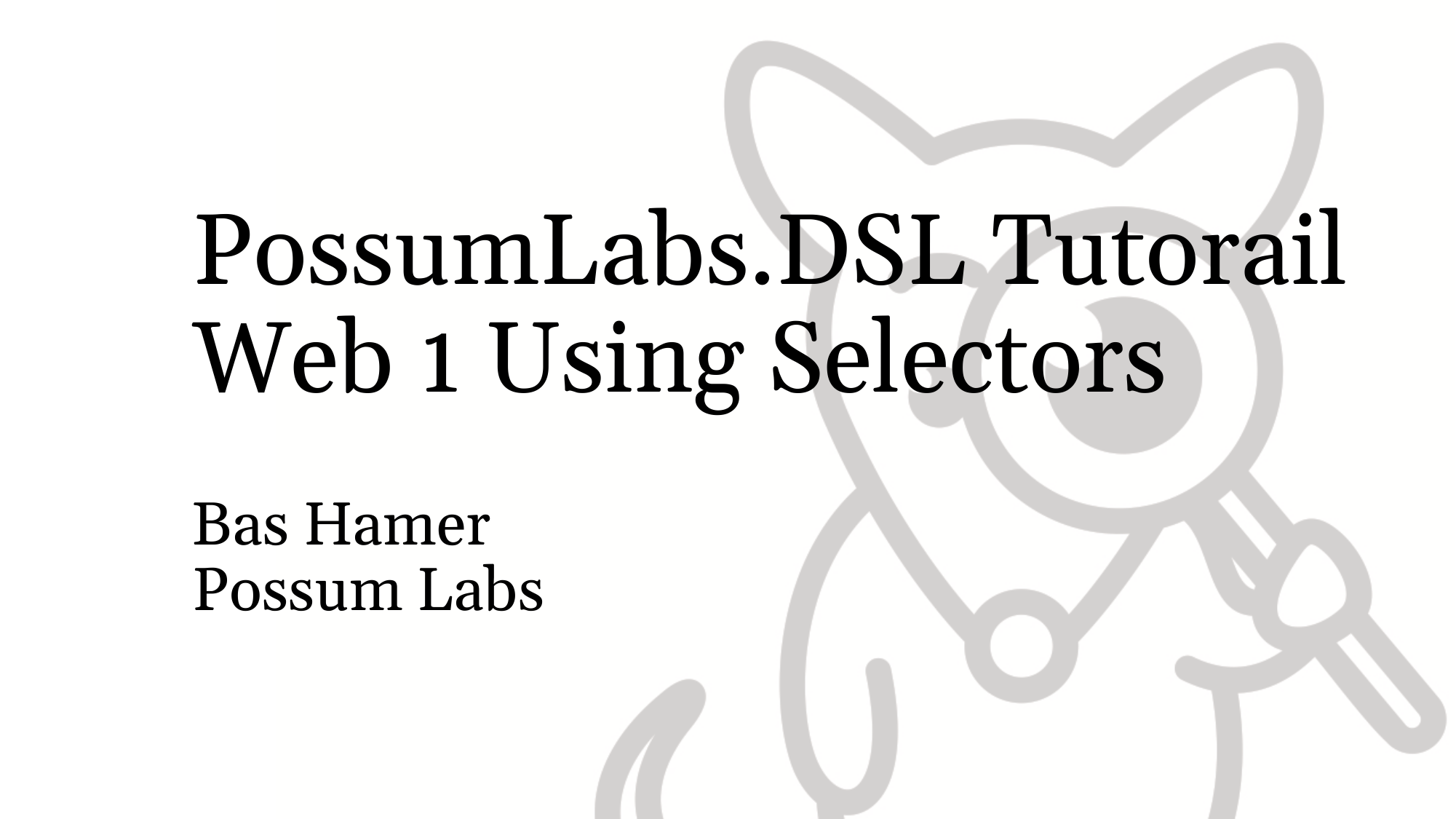

# PossumLabs.DSL Tutorail Web 1 Using Selectors
Bas Hamer
Possum Labs